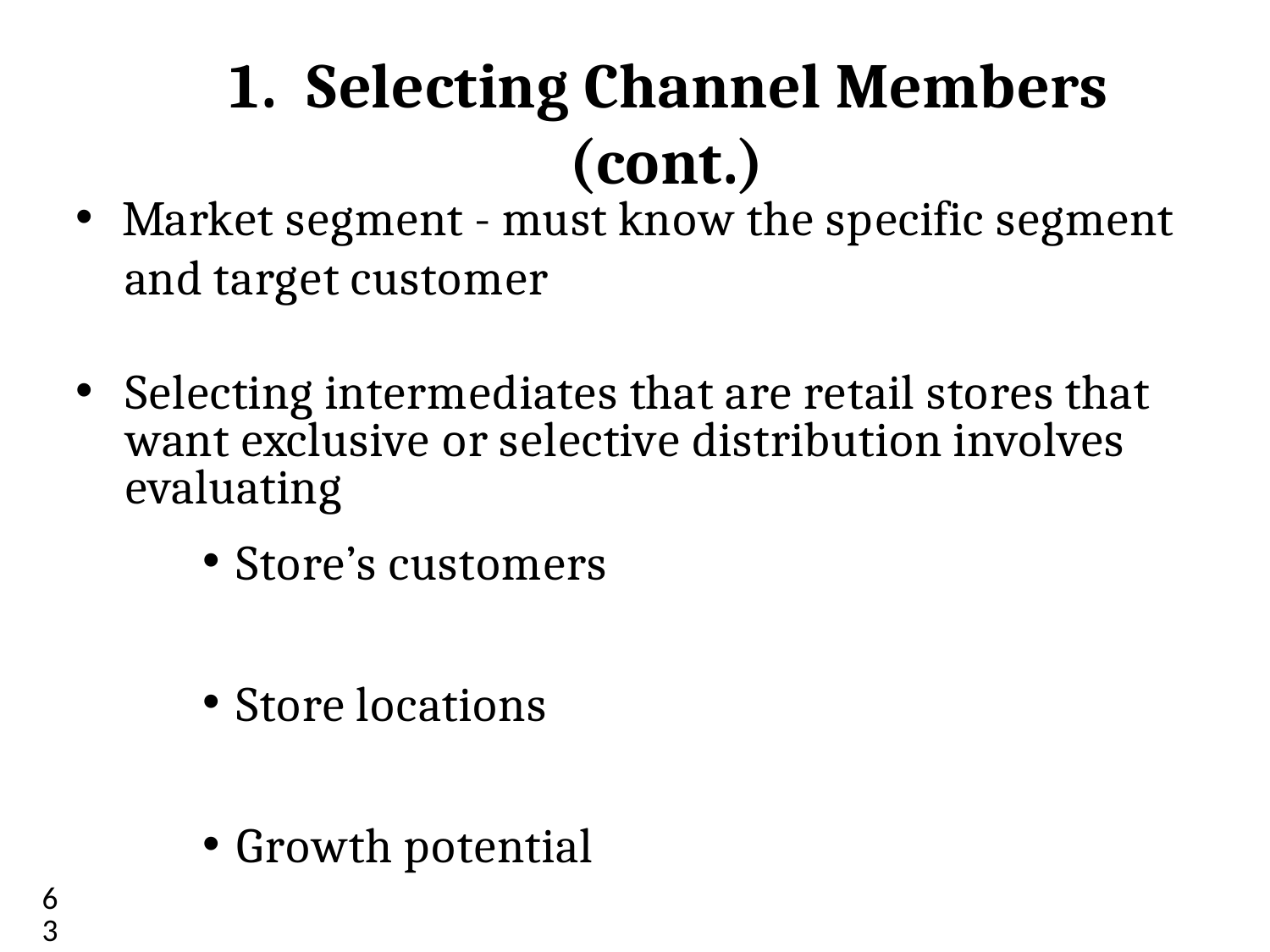

# 1.  Selecting Channel Members (cont.)
Market segment - must know the specific segment and target customer

Selecting intermediates that are retail stores that want exclusive or selective distribution involves evaluating

Store’s customers

Store locations

Growth potential

63